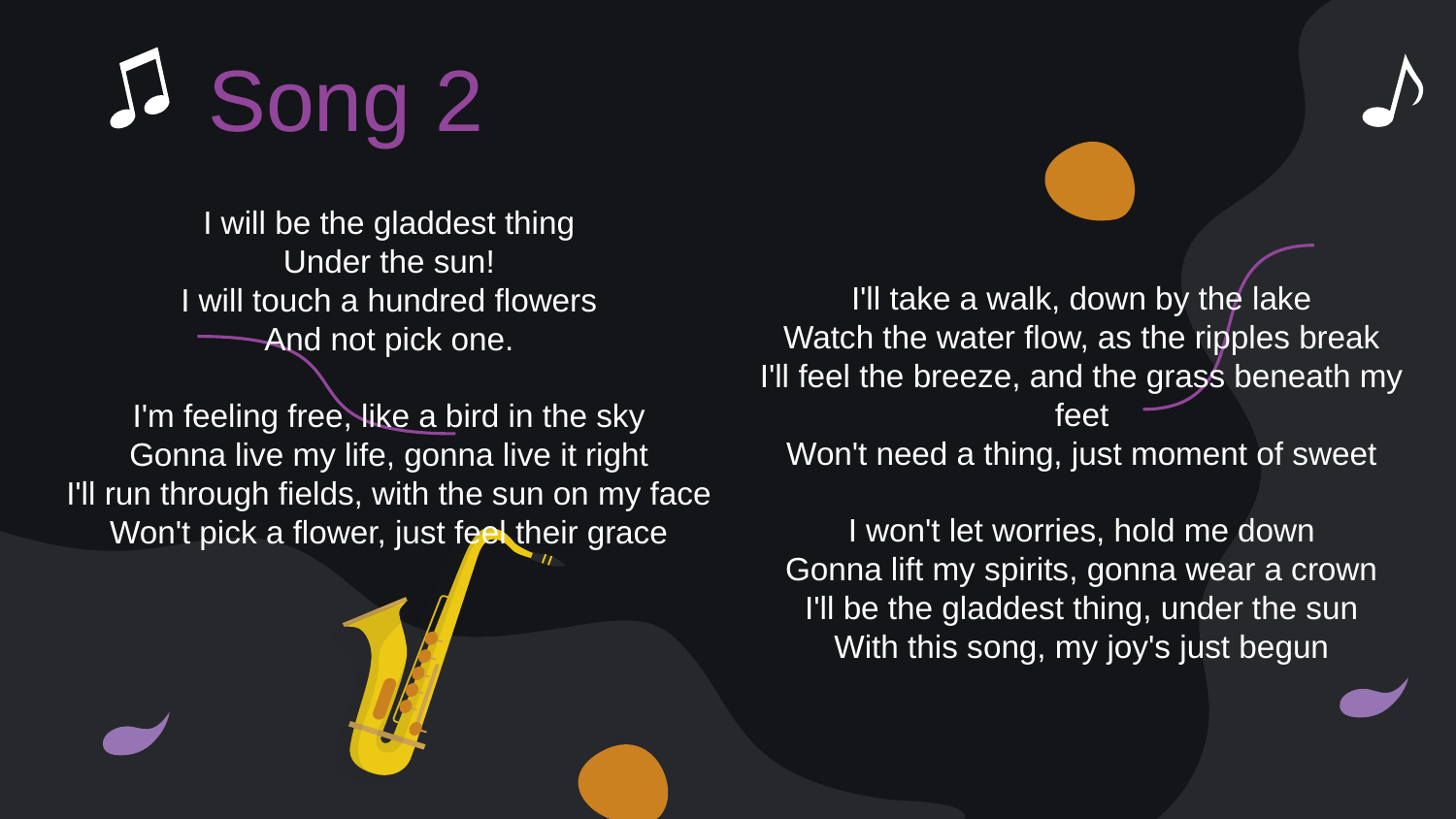

# Song 2

I will be the gladdest thing
Under the sun!
I will touch a hundred flowers
And not pick one.

I'm feeling free, like a bird in the sky
Gonna live my life, gonna live it right
I'll run through fields, with the sun on my face
Won't pick a flower, just feel their grace

I'll take a walk, down by the lake
Watch the water flow, as the ripples break
I'll feel the breeze, and the grass beneath my feet
Won't need a thing, just moment of sweet

I won't let worries, hold me down
Gonna lift my spirits, gonna wear a crown
I'll be the gladdest thing, under the sun
With this song, my joy's just begun